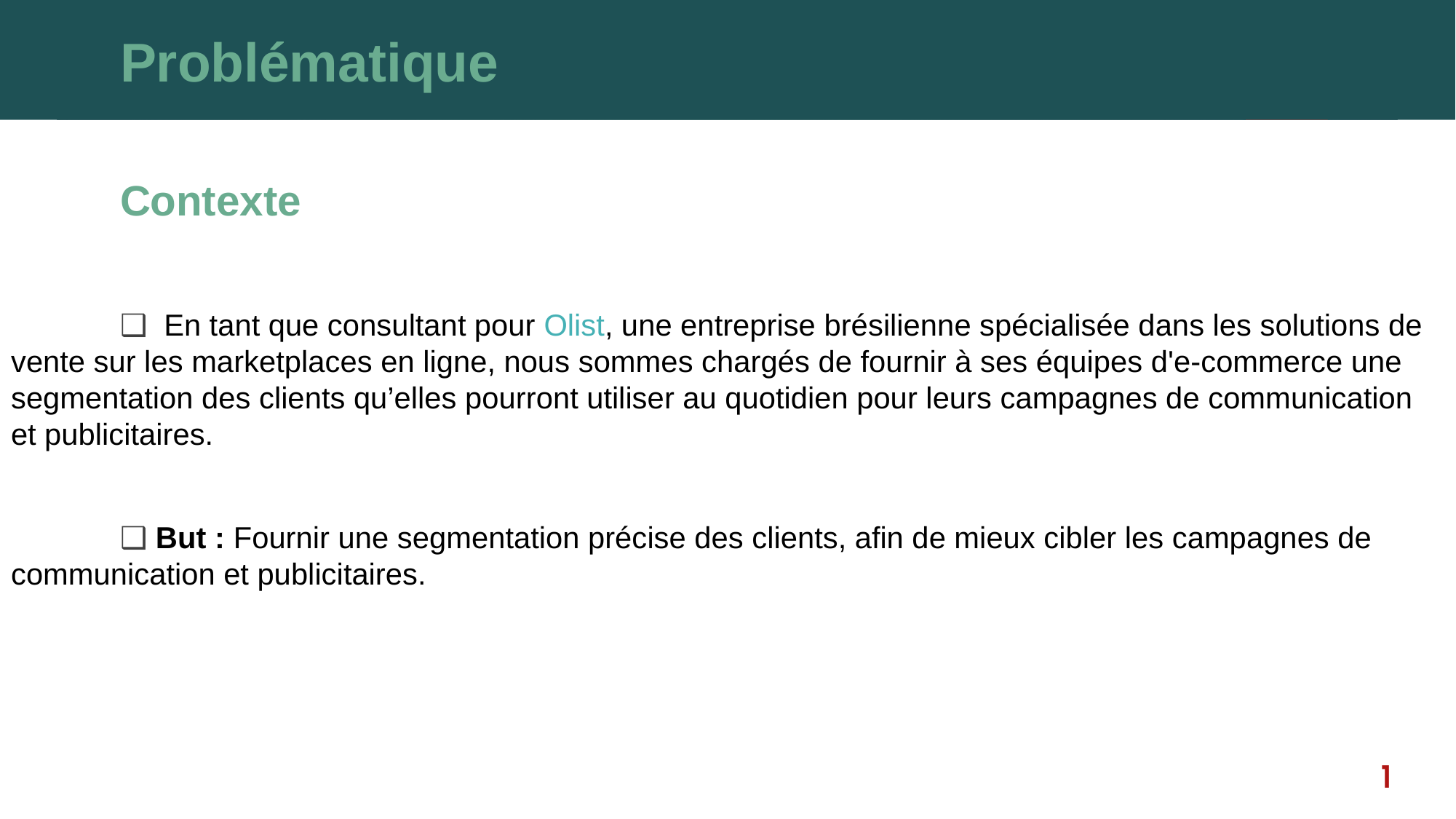

# Problématique

	Contexte

	❑  En tant que consultant pour Olist, une entreprise brésilienne spécialisée dans les solutions de vente sur les marketplaces en ligne, nous sommes chargés de fournir à ses équipes d'e-commerce une segmentation des clients qu’elles pourront utiliser au quotidien pour leurs campagnes de communication et publicitaires.

	❑ But : Fournir une segmentation précise des clients, afin de mieux cibler les campagnes de communication et publicitaires.

1